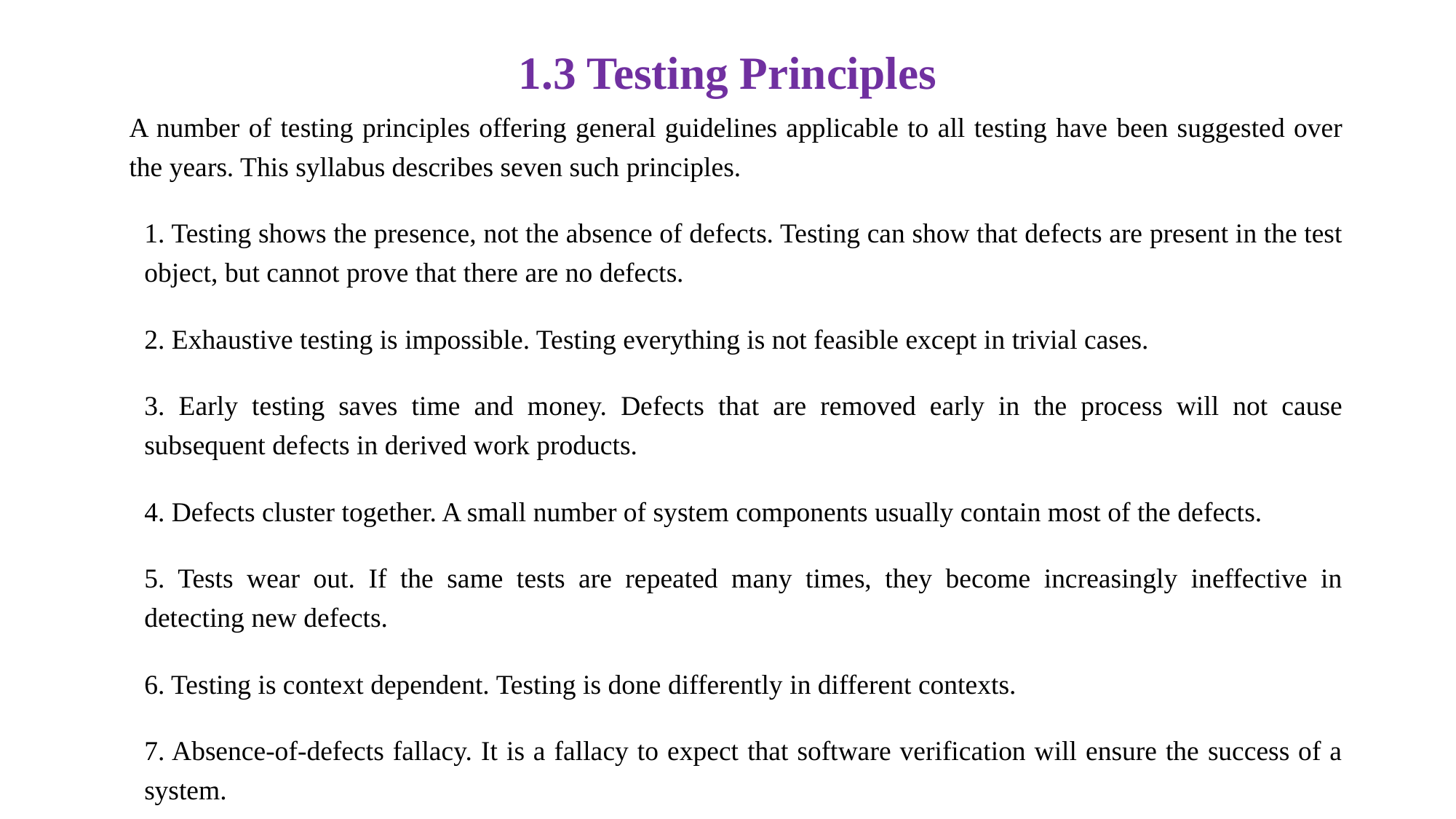

# 1.3 Testing Principles
A number of testing principles offering general guidelines applicable to all testing have been suggested over the years. This syllabus describes seven such principles.
1. Testing shows the presence, not the absence of defects. Testing can show that defects are present in the test object, but cannot prove that there are no defects.
2. Exhaustive testing is impossible. Testing everything is not feasible except in trivial cases.
3. Early testing saves time and money. Defects that are removed early in the process will not cause subsequent defects in derived work products.
4. Defects cluster together. A small number of system components usually contain most of the defects.
5. Tests wear out. If the same tests are repeated many times, they become increasingly ineffective in detecting new defects.
6. Testing is context dependent. Testing is done differently in different contexts.
7. Absence-of-defects fallacy. It is a fallacy to expect that software verification will ensure the success of a system.